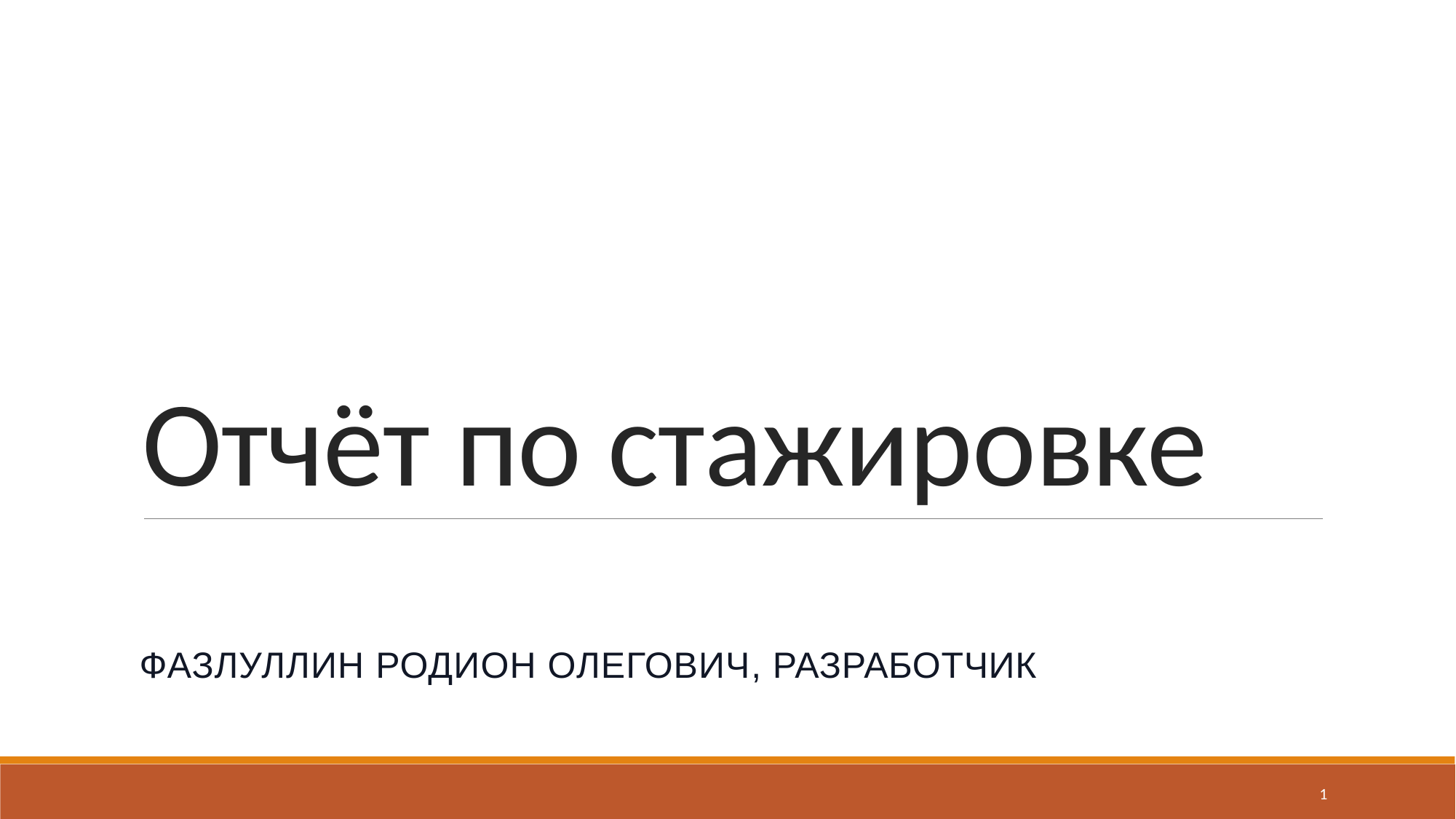

# Отчёт по стажировке
Фазлуллин Родион олегович, Разработчик

1